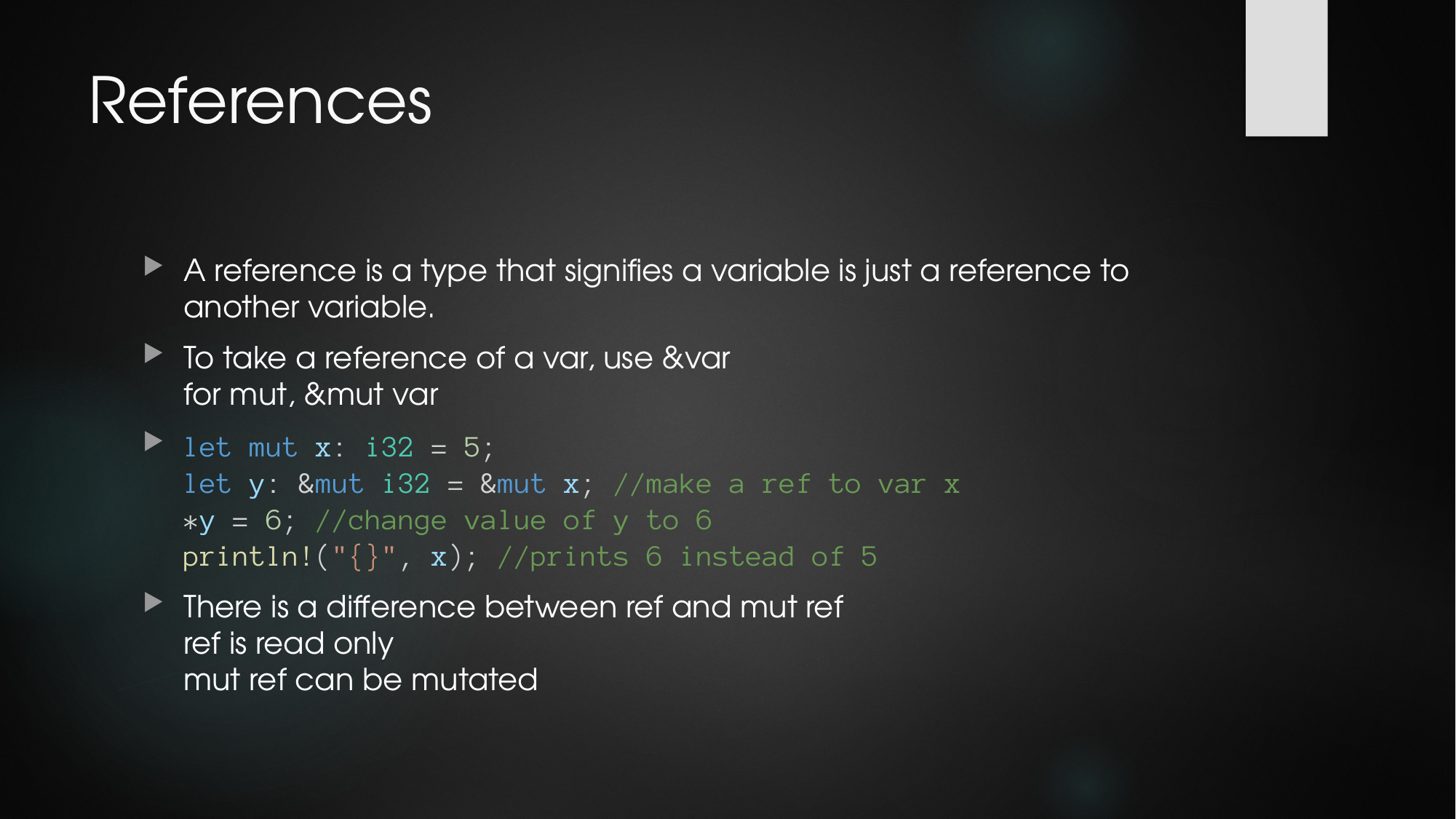

# References
A reference is a type that signifies a variable is just a reference to another variable.
To take a reference of a var, use &var
for mut, &mut var
let mut x: i32 = 5;
let y: &mut i32 = &mut x; //make a ref to var x
*y = 6; //change value of y to 6
println!("{}", x); //prints 6 instead of 5
There is a difference between ref and mut ref
ref is read only
mut ref can be mutated